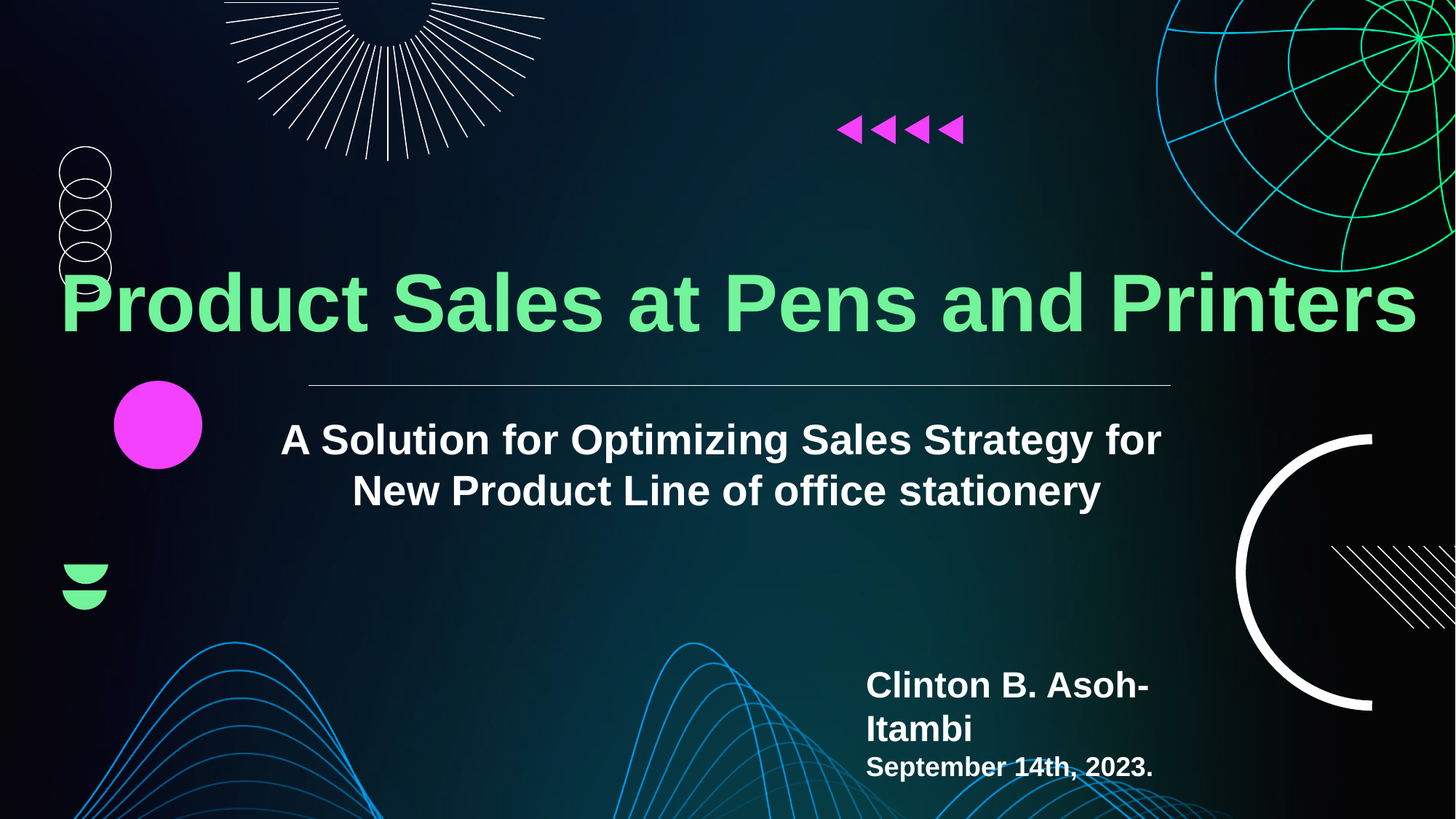

# Product Sales at Pens and Printers

A Solution for Optimizing Sales Strategy for
New Product Line of office stationery
Clinton B. Asoh-Itambi
September 14th, 2023.